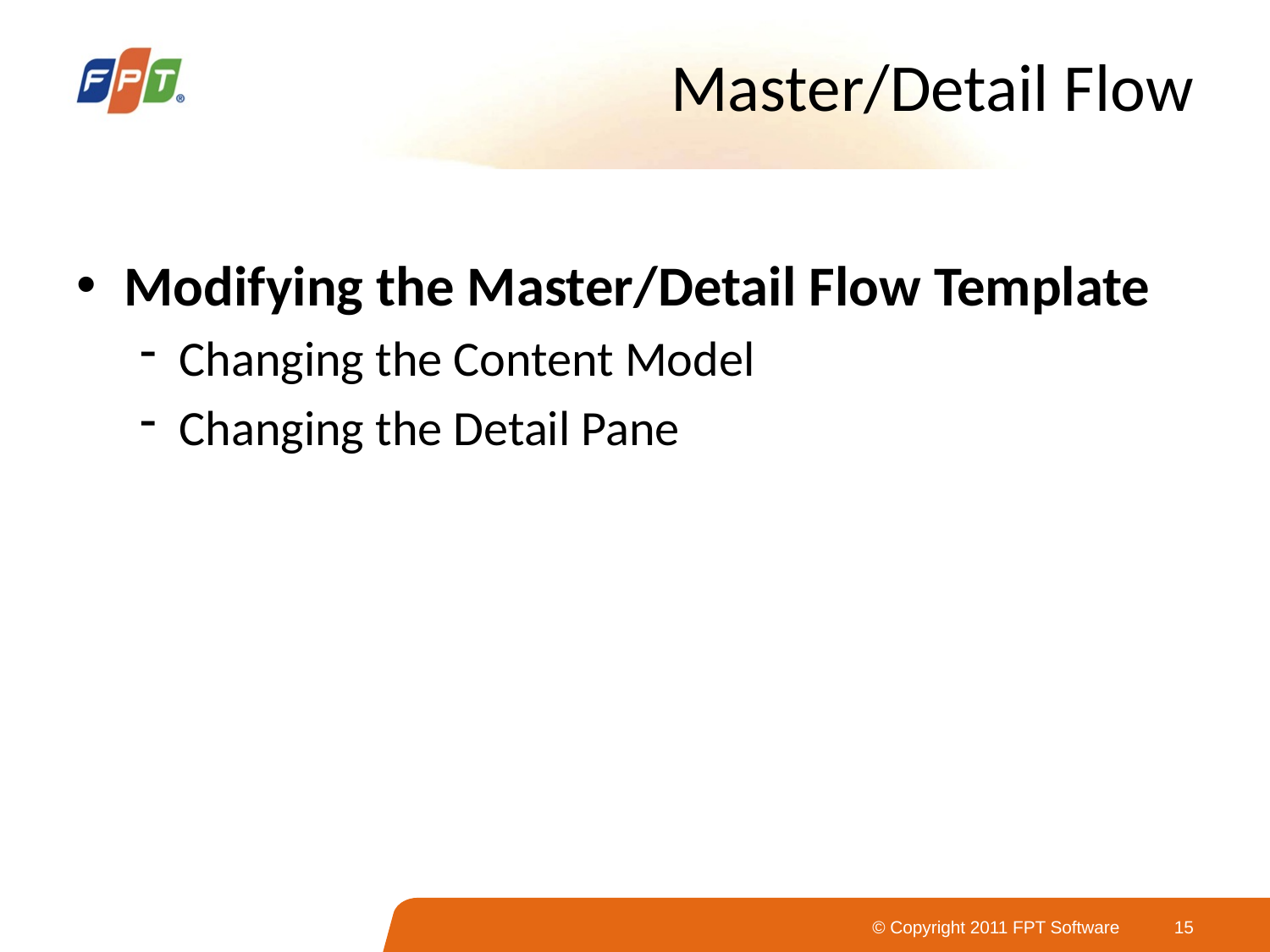

# Master/Detail Flow
Modifying the Master/Detail Flow Template
Changing the Content Model
Changing the Detail Pane